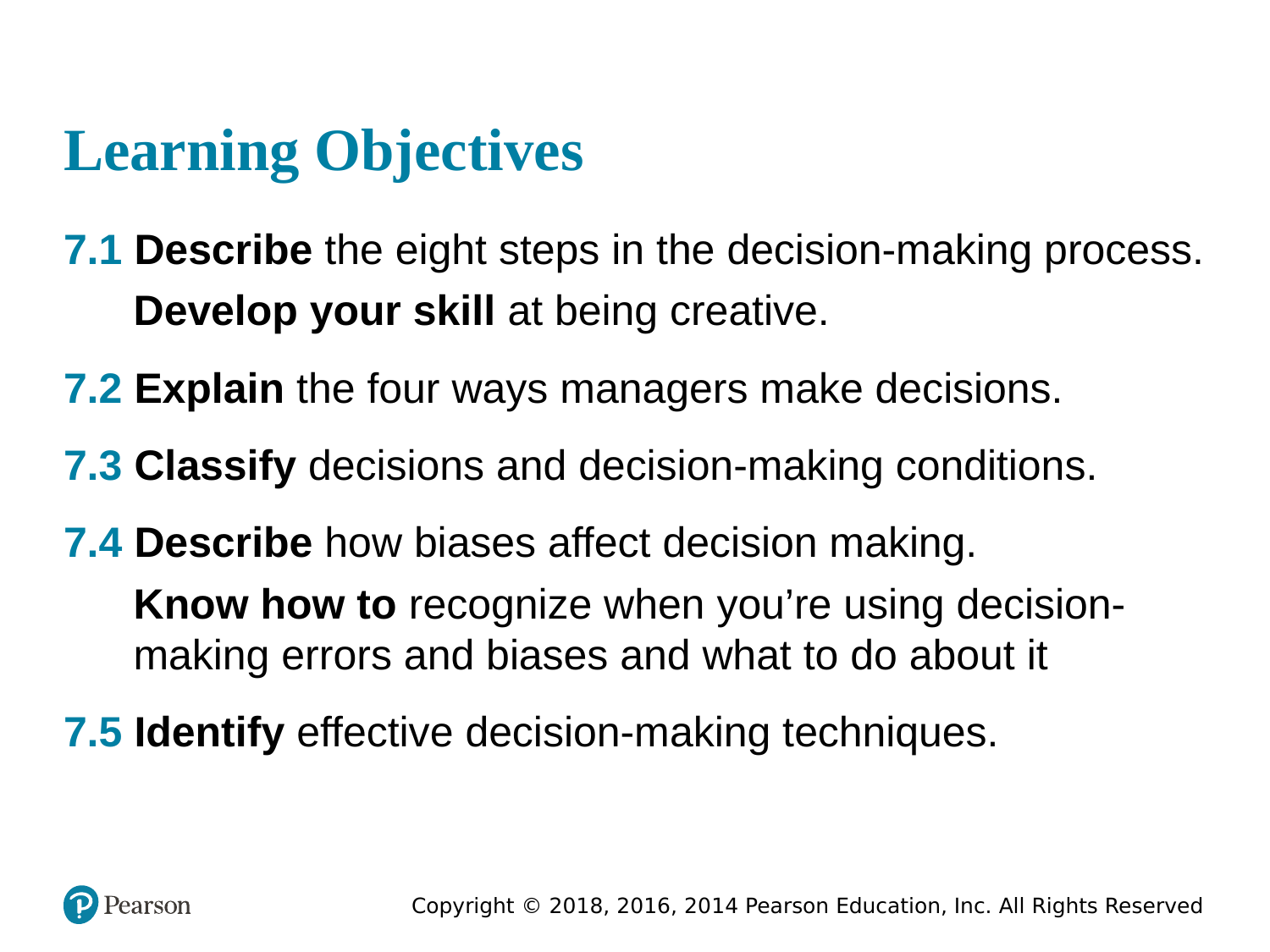

# Learning Objectives
7.1 Describe the eight steps in the decision-making process.
Develop your skill at being creative.
7.2 Explain the four ways managers make decisions.
7.3 Classify decisions and decision-making conditions.
7.4 Describe how biases affect decision making.
Know how to recognize when you’re using decision-making errors and biases and what to do about it
7.5 Identify effective decision-making techniques.